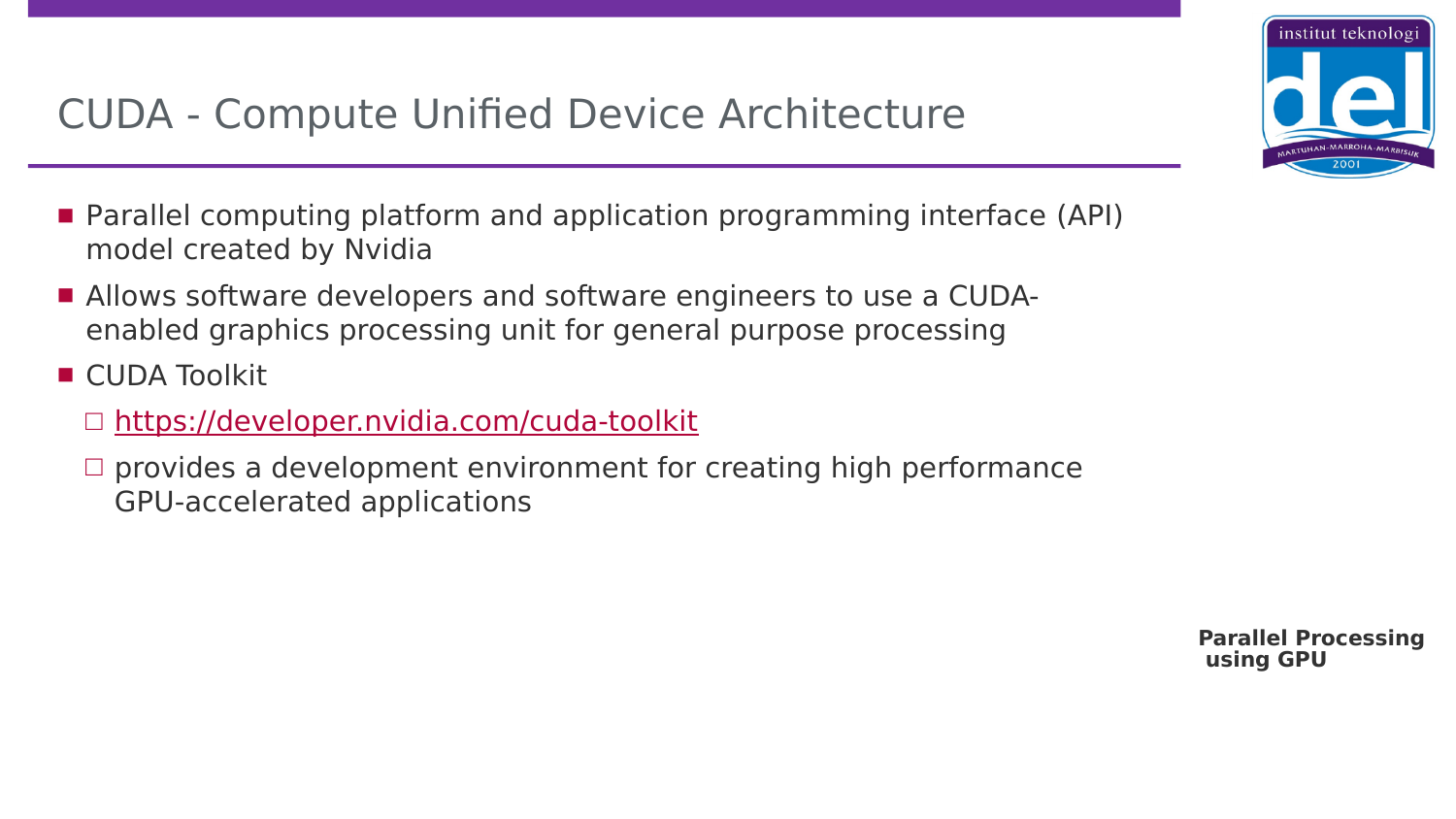

# CUDA - Compute Unified Device Architecture
Parallel computing platform and application programming interface (API) model created by Nvidia
Allows software developers and software engineers to use a CUDA-enabled graphics processing unit for general purpose processing
CUDA Toolkit
https://developer.nvidia.com/cuda-toolkit
provides a development environment for creating high performance GPU-accelerated applications
Parallel Processing using GPU